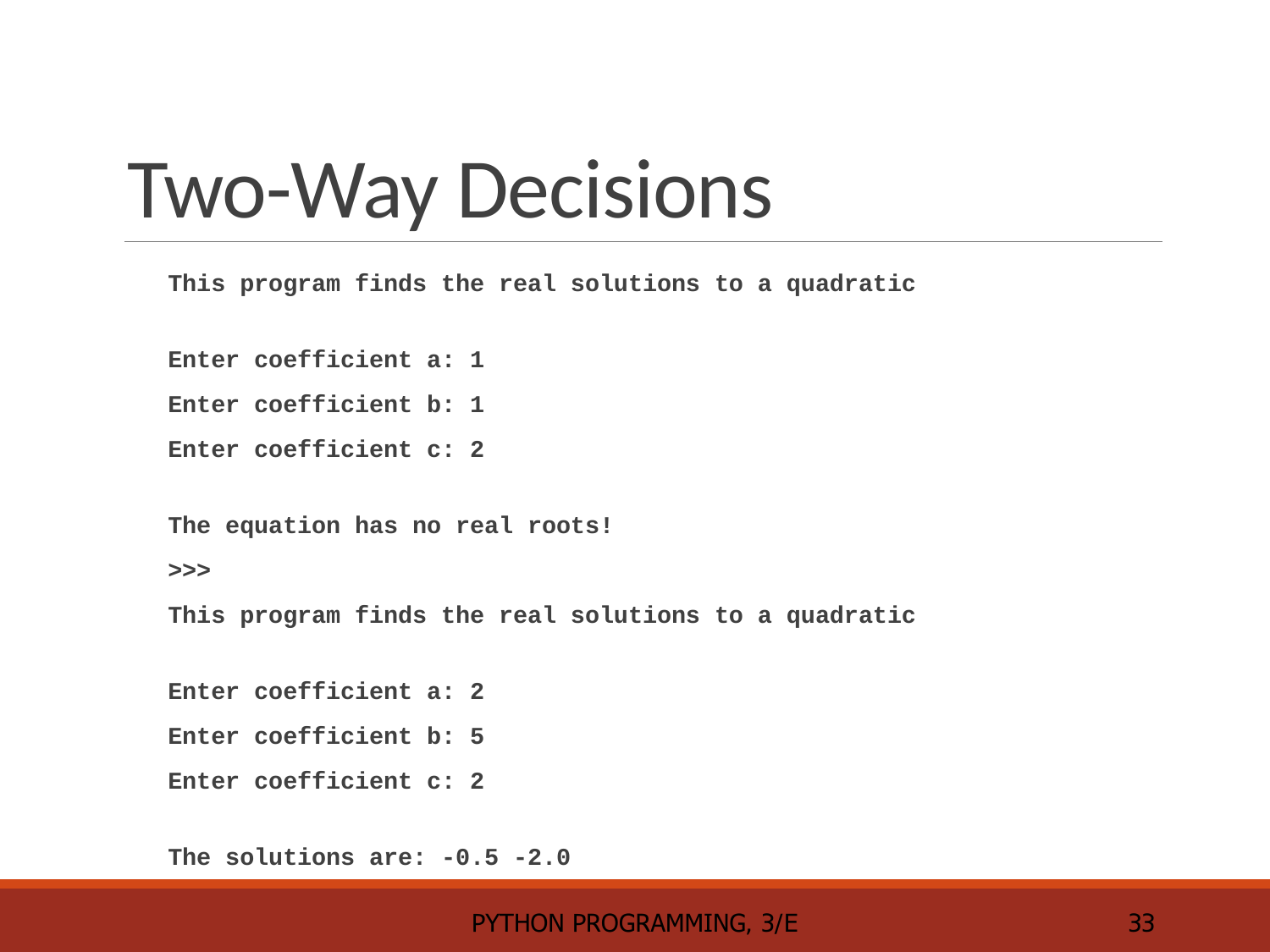

# Two-Way Decisions
This program finds the real solutions to a quadratic

Enter coefficient a: 1
Enter coefficient b: 1
Enter coefficient c: 2

The equation has no real roots!
>>>
This program finds the real solutions to a quadratic

Enter coefficient a: 2
Enter coefficient b: 5
Enter coefficient c: 2

The solutions are: -0.5 -2.0
Python Programming, 3/e
33